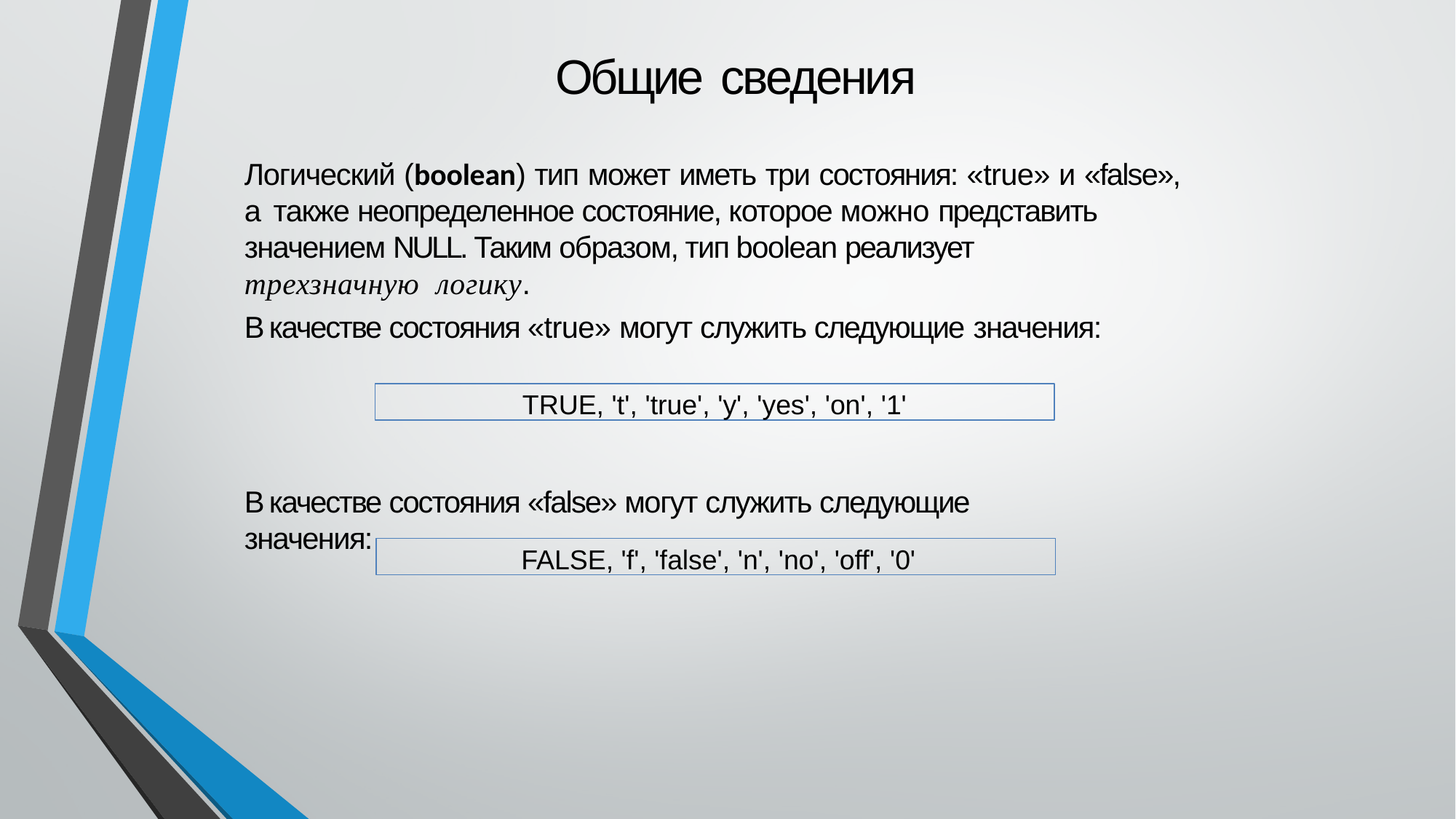

# Общие сведения
Логический (boolean) тип может иметь три состояния: «true» и «false», а  также неопределенное состояние, которое можно представить
значением NULL. Таким образом, тип boolean реализует трехзначную  логику.
В качестве состояния «true» могут служить следующие значения:
TRUE, 't', 'true', 'y', 'yes', 'on', '1'
В качестве состояния «false» могут служить следующие значения:
FALSE, 'f', 'false', 'n', 'no', 'off', '0'